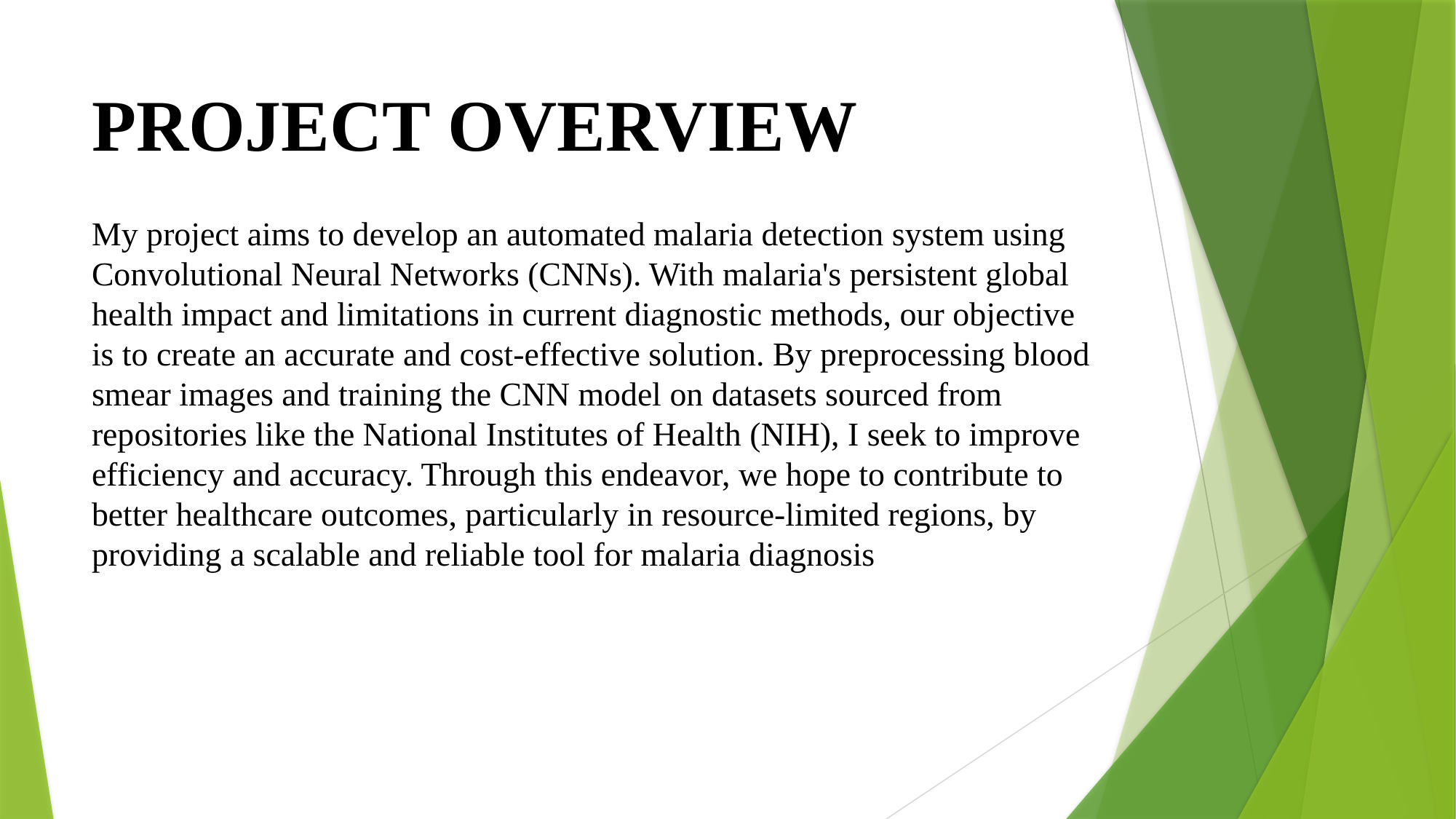

# PROJECT OVERVIEW
My project aims to develop an automated malaria detection system using Convolutional Neural Networks (CNNs). With malaria's persistent global health impact and limitations in current diagnostic methods, our objective is to create an accurate and cost-effective solution. By preprocessing blood smear images and training the CNN model on datasets sourced from repositories like the National Institutes of Health (NIH), I seek to improve efficiency and accuracy. Through this endeavor, we hope to contribute to better healthcare outcomes, particularly in resource-limited regions, by providing a scalable and reliable tool for malaria diagnosis